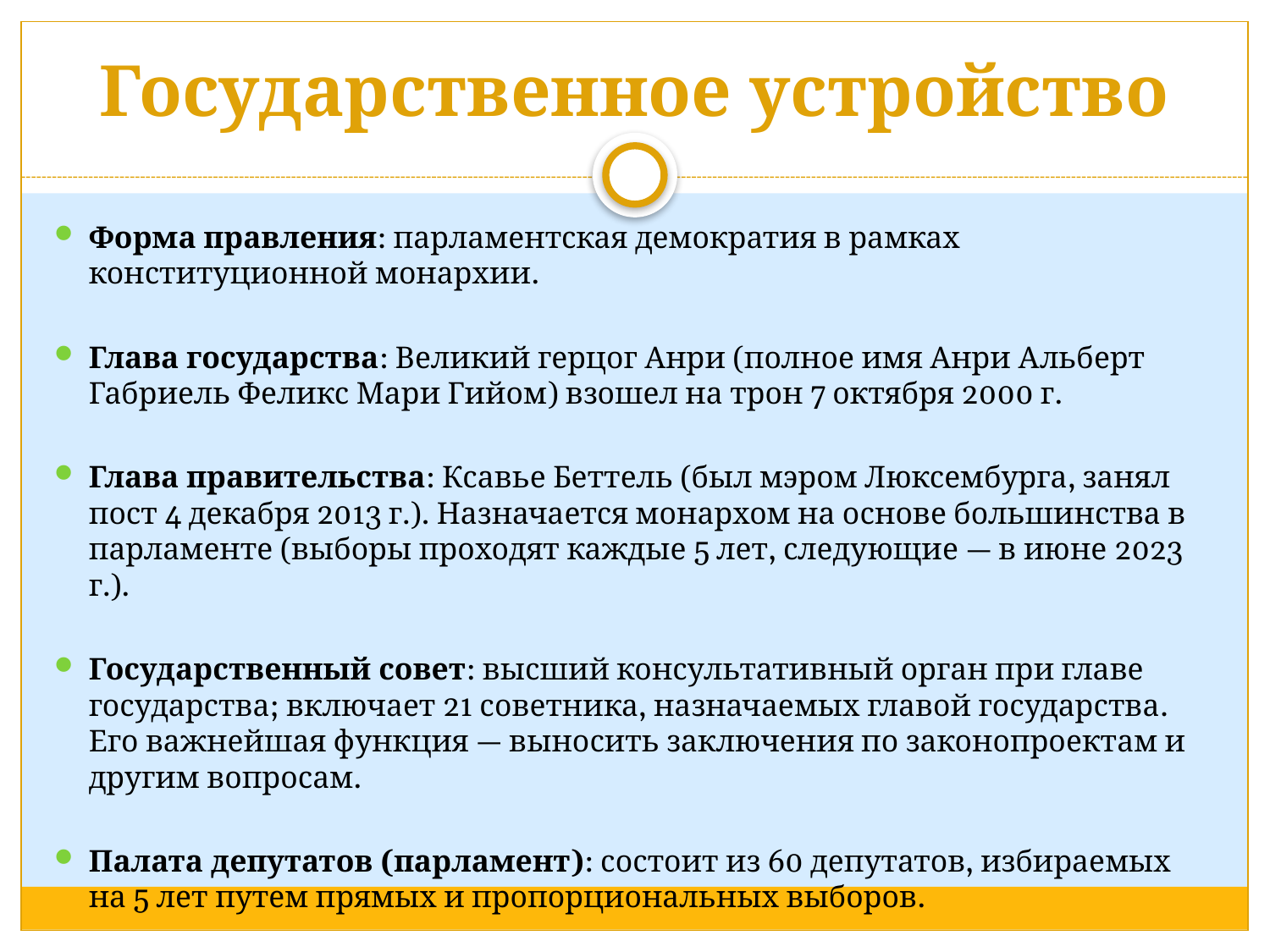

# Государственное устройство
Форма правления: парламентская демократия в рамках конституционной монархии.

Глава государства: Великий герцог Анри (полное имя Анри Альберт Габриель Феликс Мари Гийом) взошел на трон 7 октября 2000 г.

Глава правительства: Ксавье Беттель (был мэром Люксембурга, занял пост 4 декабря 2013 г.). Назначается монархом на основе большинства в парламенте (выборы проходят каждые 5 лет, следующие — в июне 2023 г.).

Государственный совет: высший консультативный орган при главе государства; включает 21 советника, назначаемых главой государства. Его важнейшая функция — выносить заключения по законопроектам и другим вопросам.

Палата депутатов (парламент): состоит из 60 депутатов, избираемых на 5 лет путем прямых и пропорциональных выборов.